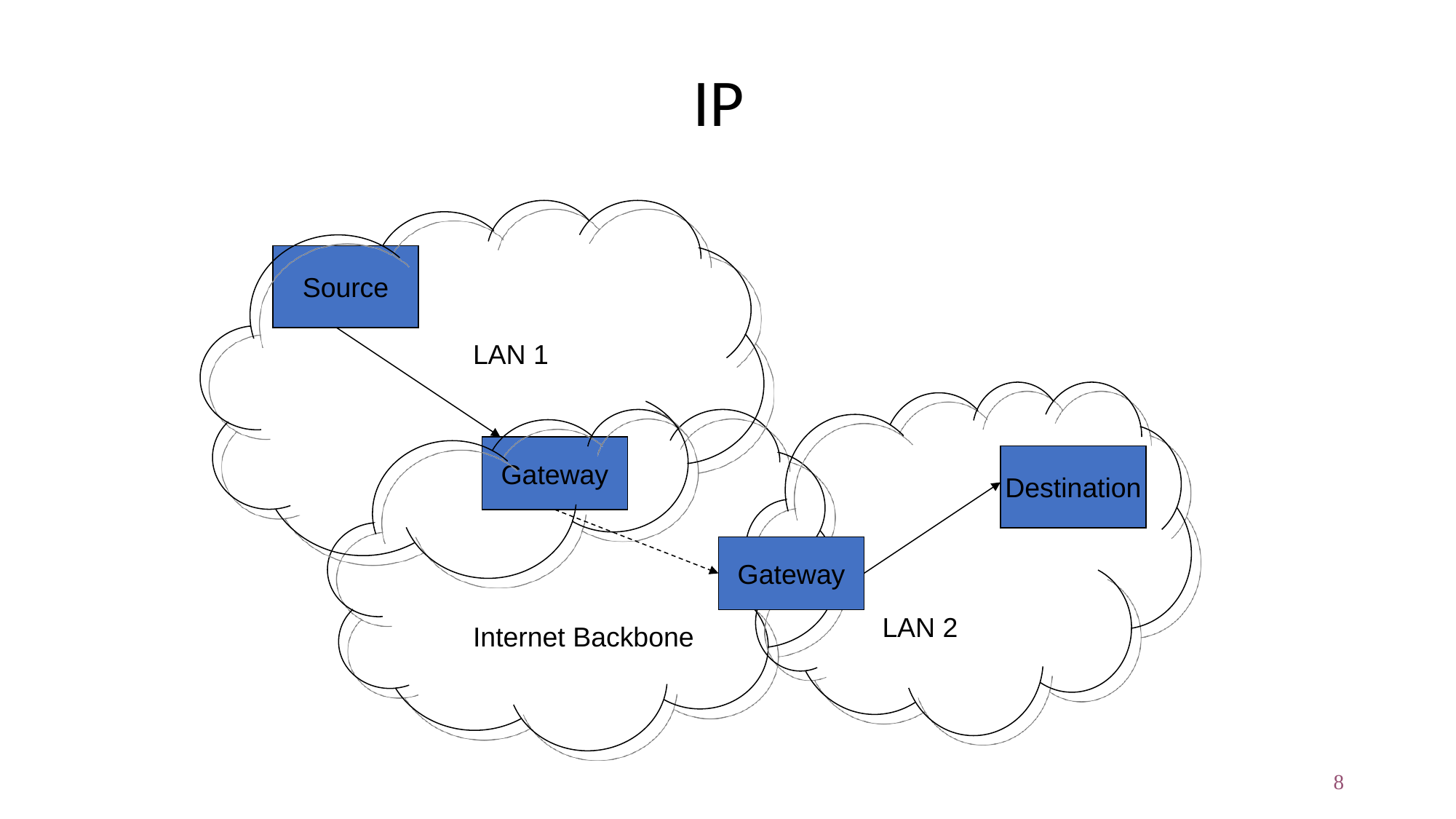

# IP

Source

LAN 1

Gateway
Destination

Gateway
LAN 2
Internet Backbone
8